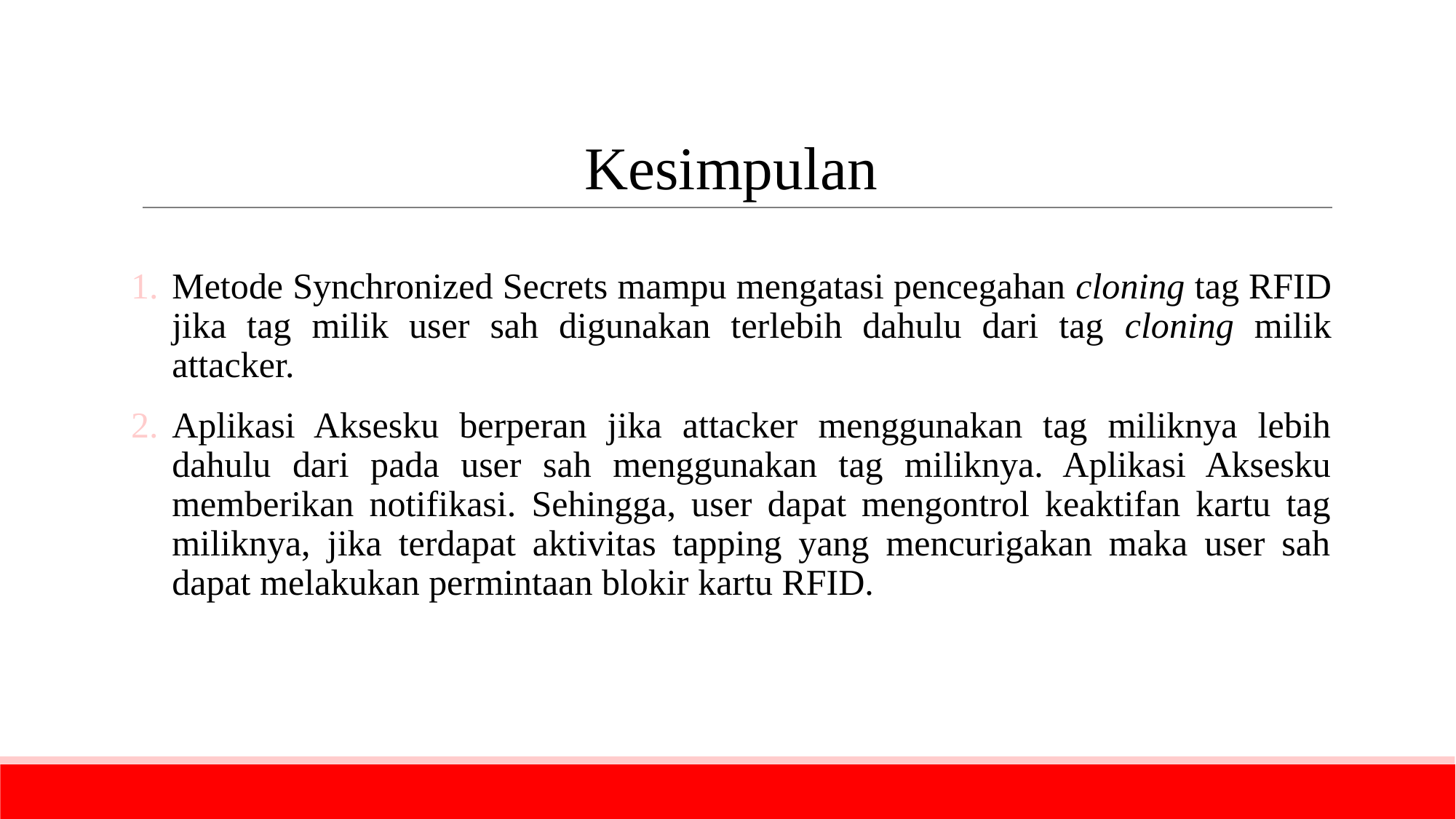

# Kesimpulan
Metode Synchronized Secrets mampu mengatasi pencegahan cloning tag RFID jika tag milik user sah digunakan terlebih dahulu dari tag cloning milik attacker.
Aplikasi Aksesku berperan jika attacker menggunakan tag miliknya lebih dahulu dari pada user sah menggunakan tag miliknya. Aplikasi Aksesku memberikan notifikasi. Sehingga, user dapat mengontrol keaktifan kartu tag miliknya, jika terdapat aktivitas tapping yang mencurigakan maka user sah dapat melakukan permintaan blokir kartu RFID.